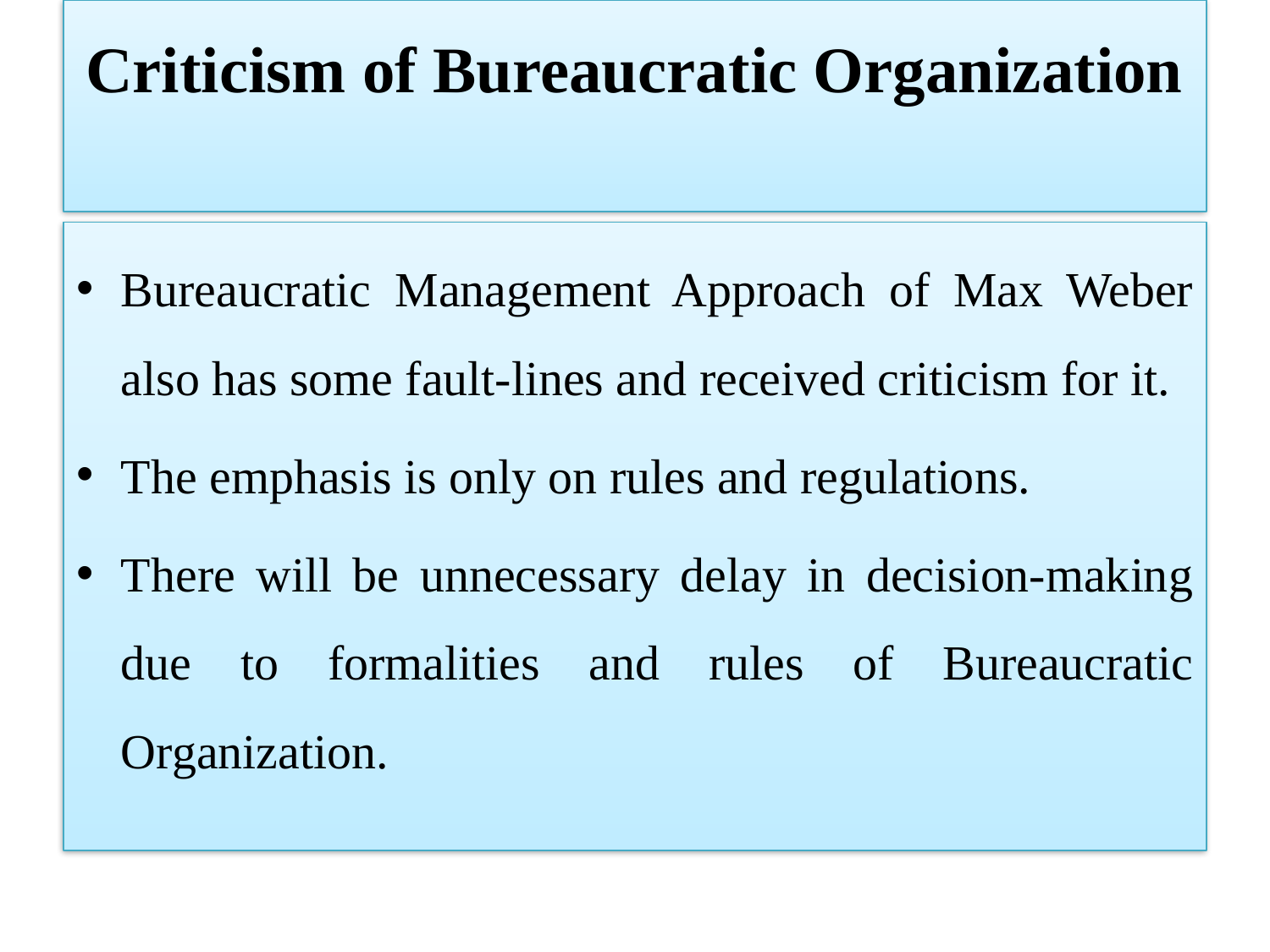

# Criticism of Bureaucratic Organization
Bureaucratic Management Approach of Max Weber also has some fault-lines and received criticism for it.
The emphasis is only on rules and regulations.
There will be unnecessary delay in decision-making due to formalities and rules of Bureaucratic Organization.